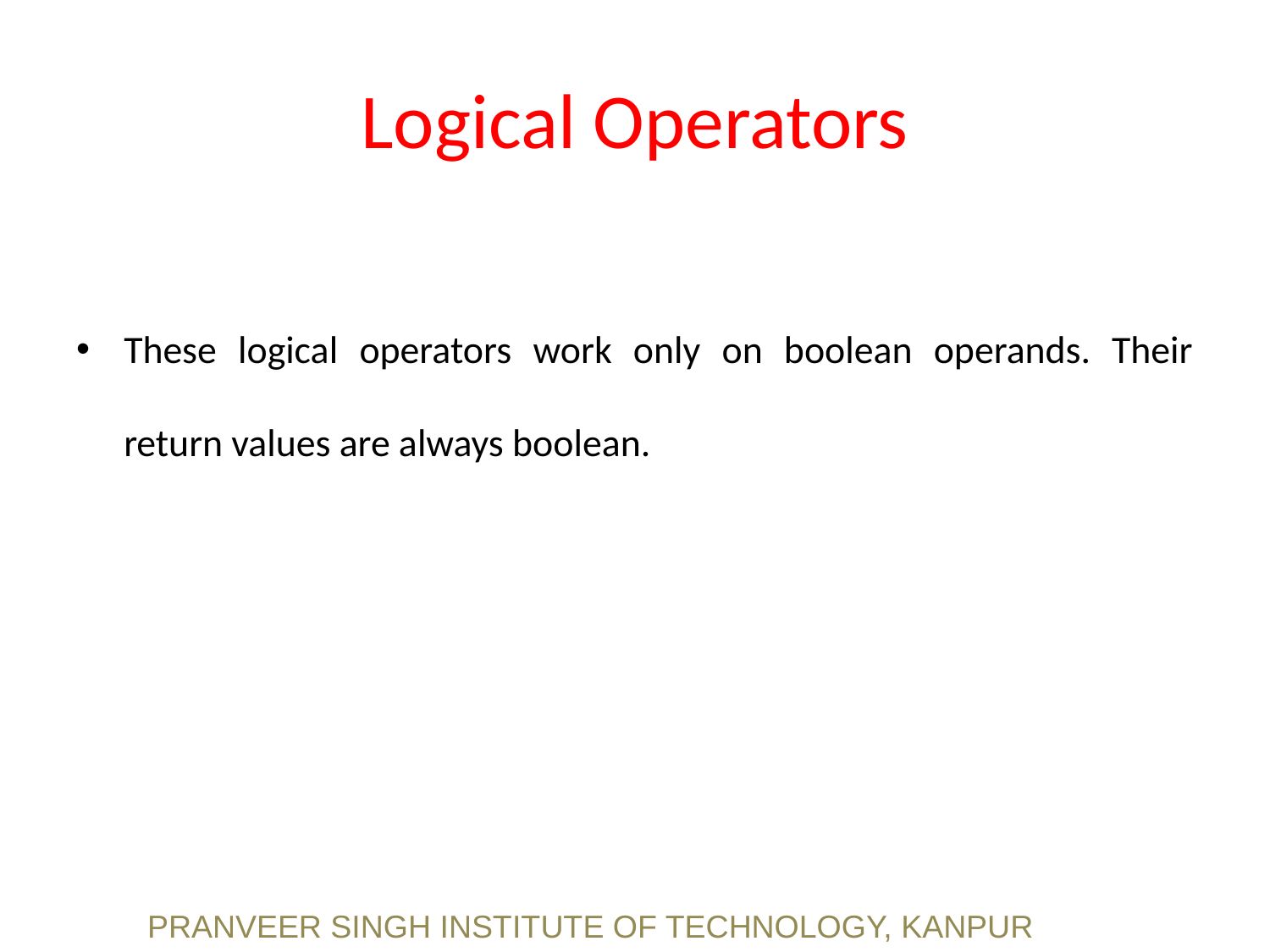

# Logical Operators
These logical operators work only on boolean operands. Their return values are always boolean.
PRANVEER SINGH INSTITUTE OF TECHNOLOGY, KANPUR